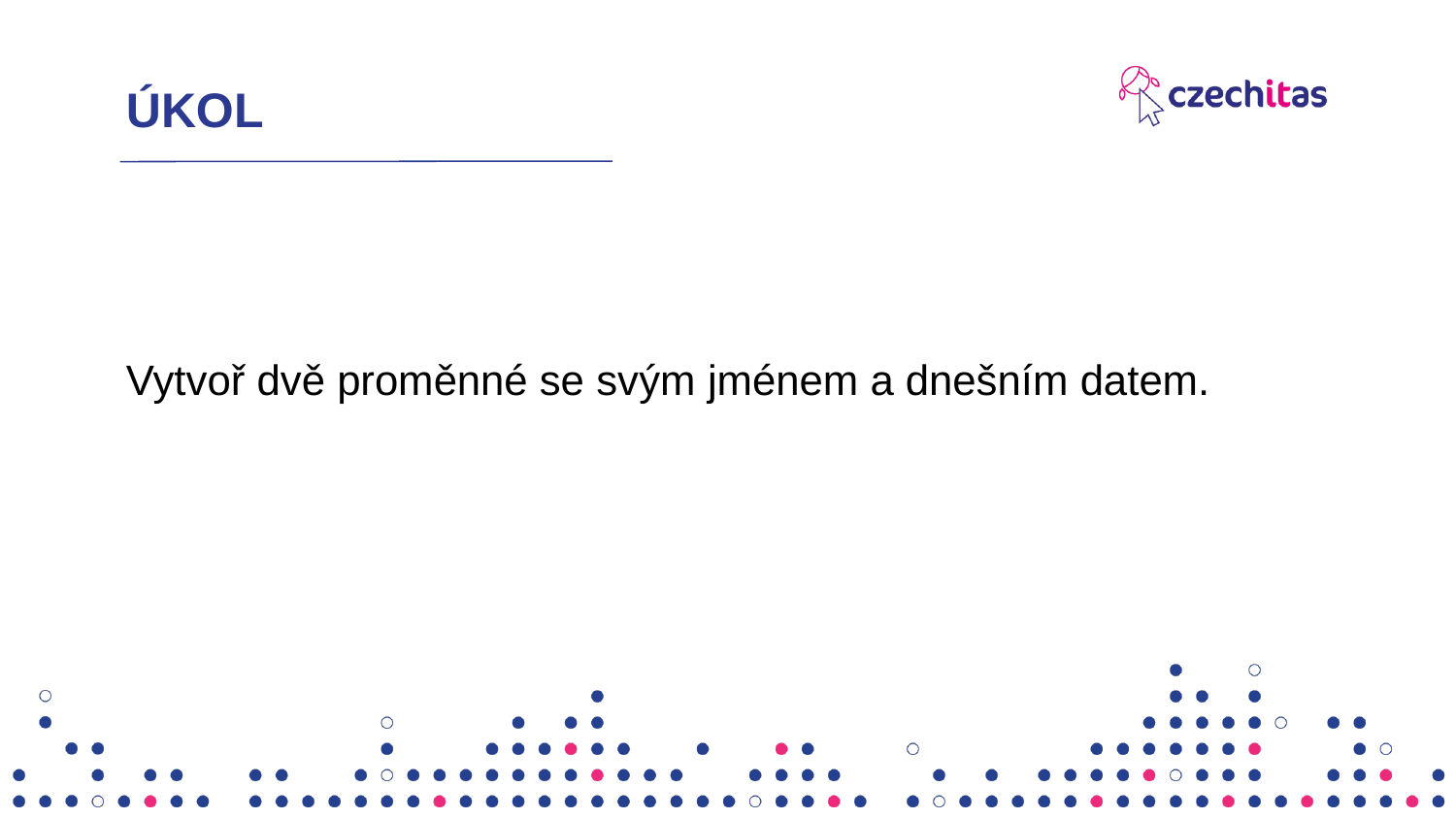

# ÚKOL
Vytvoř dvě proměnné se svým jménem a dnešním datem.